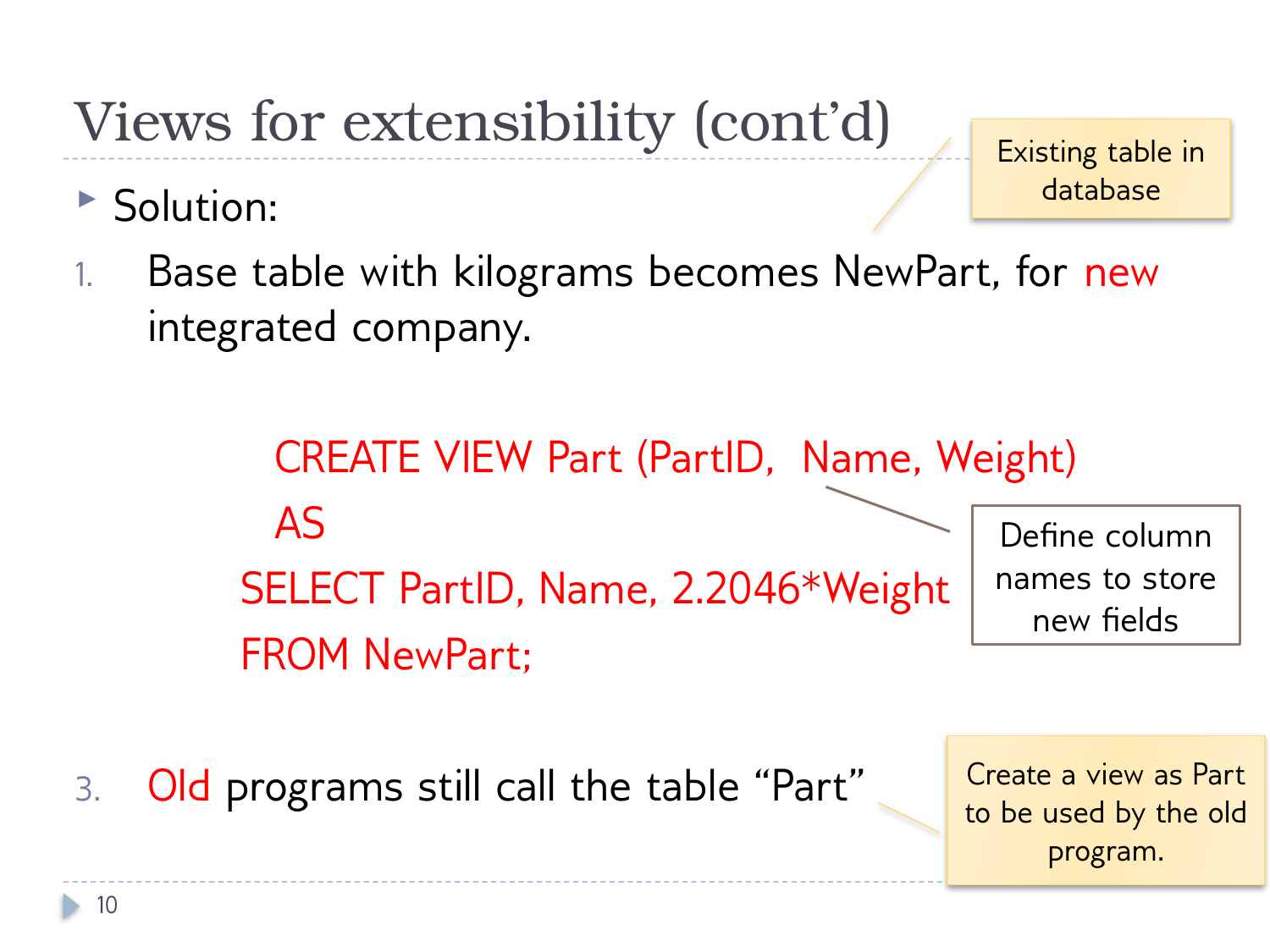

# Views for extensibility (cont’d)
Existing table in database
Solution:
Base table with kilograms becomes NewPart, for new integrated company.

		CREATE VIEW Part (PartID,  Name, Weight)
		AS
		SELECT PartID, Name, 2.2046*Weight
		FROM NewPart;

Old programs still call the table “Part”

Define column names to store new fields
Create a view as Part to be used by the old program.
10